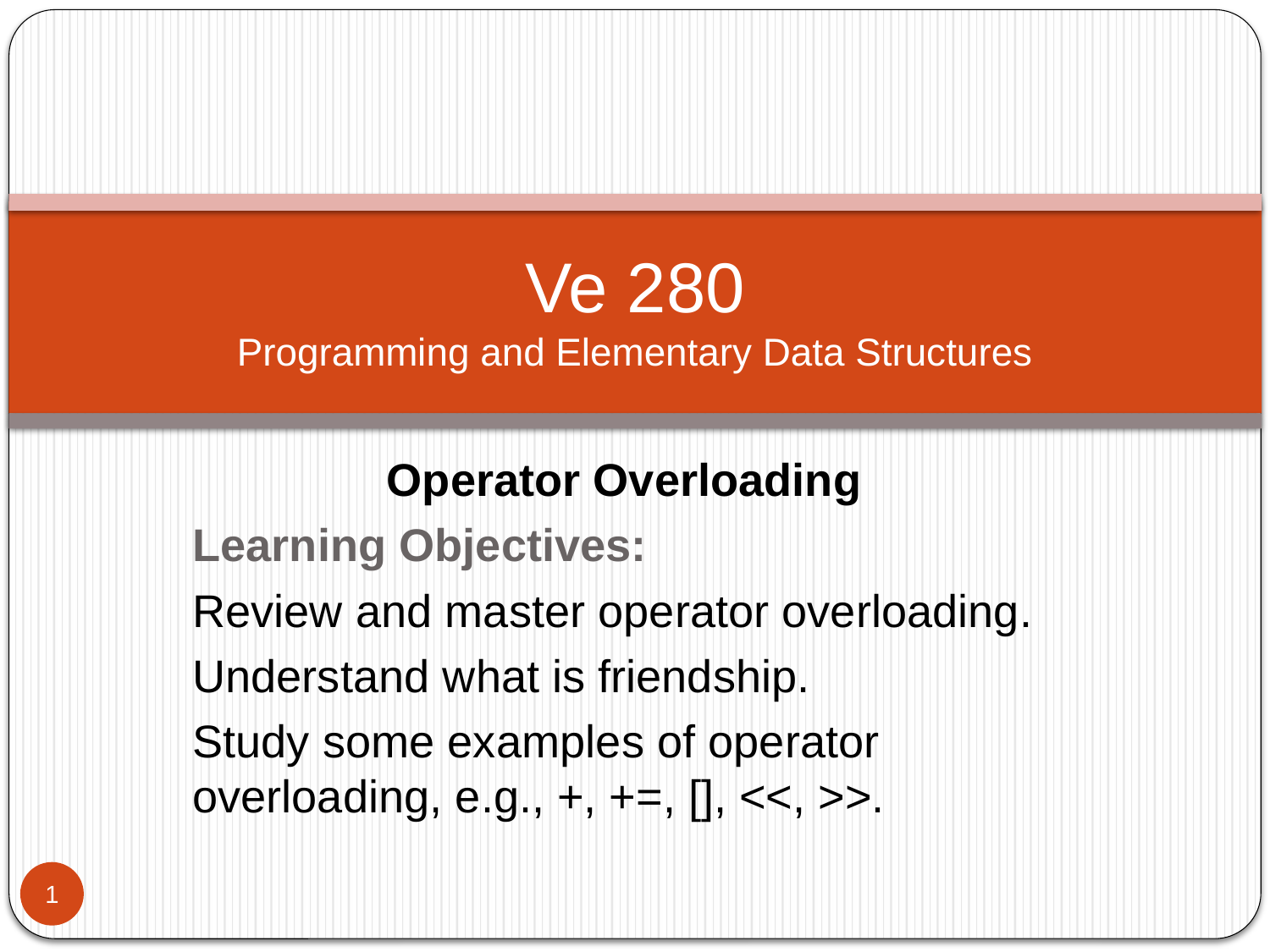

# Ve 280 Programming and Elementary Data Structures
Operator Overloading
Learning Objectives:
Review and master operator overloading.
Understand what is friendship.
Study some examples of operator overloading, e.g., +, +=, [], <<, >>.

1